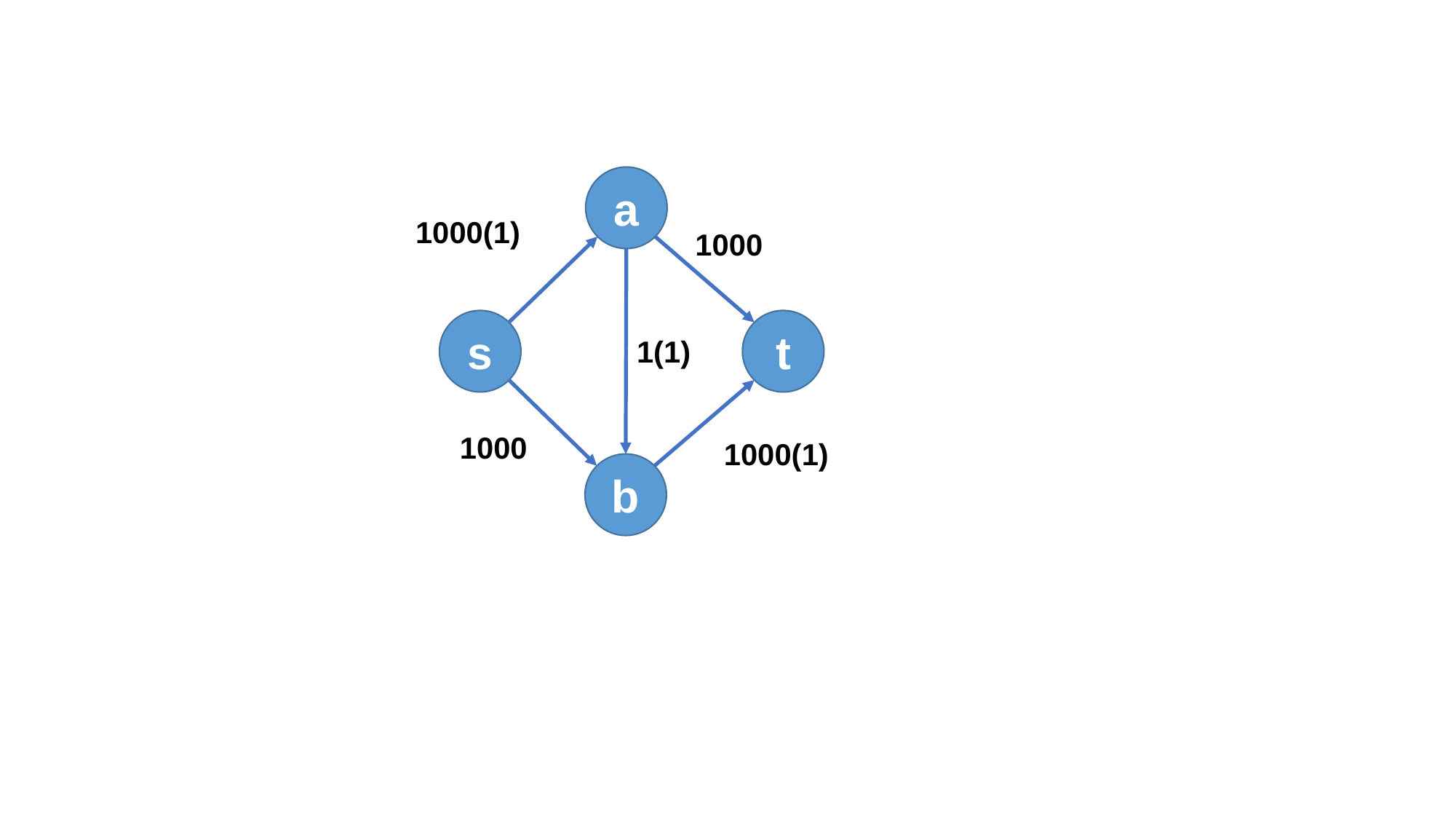

a
t
s
b
1000(1)
1000
1(1)
1000
1000(1)